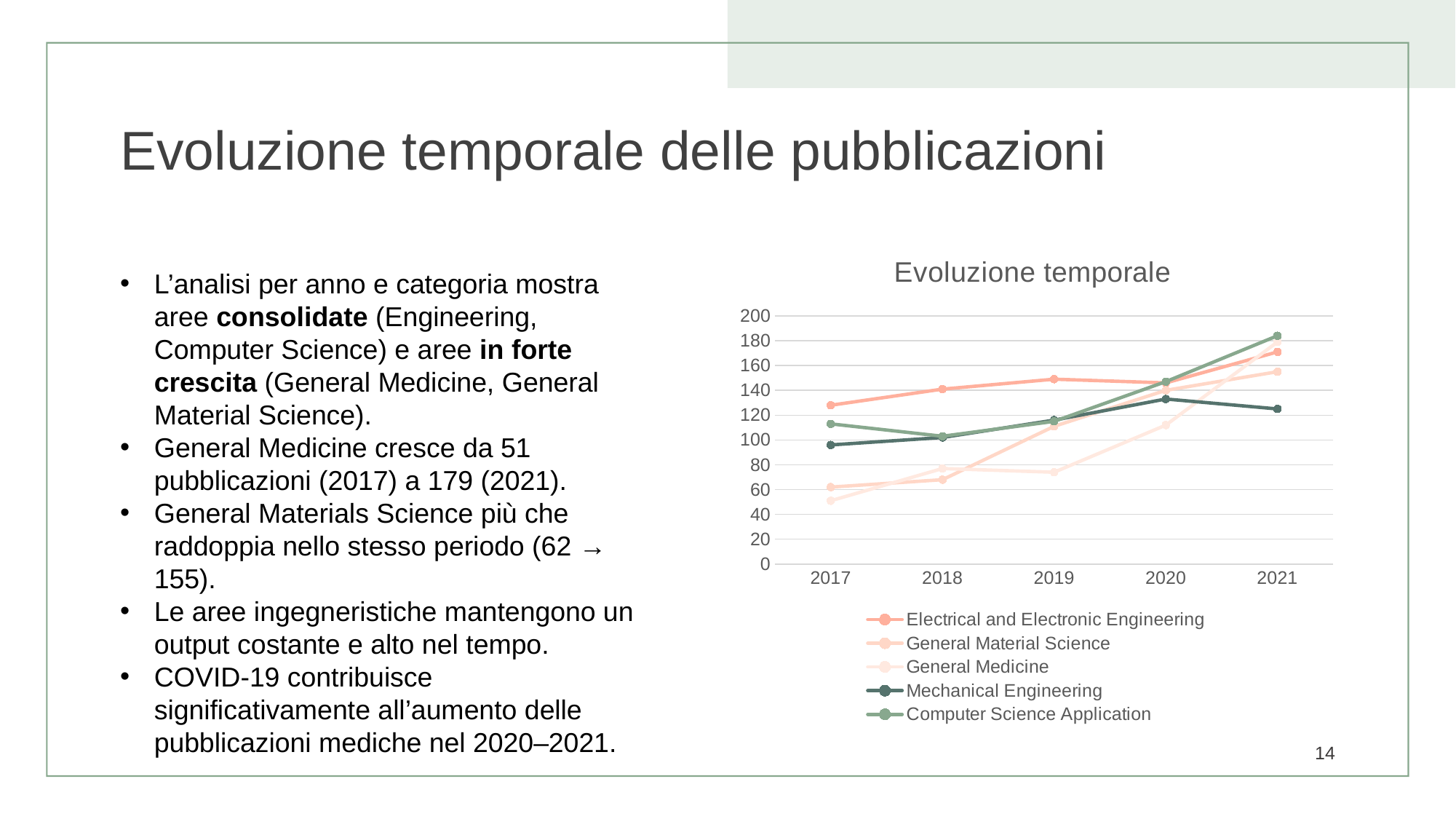

# Evoluzione temporale delle pubblicazioni

### Chart: Evoluzione temporale

| Category | Electrical and Electronic Engineering | General Material Science | General Medicine | Mechanical Engineering | Computer Science Application  |
|---|---|---|---|---|---|
| 2017 | 128.0 | 62.0 | 51.0 | 96.0 | 113.0 |
| 2018 | 141.0 | 68.0 | 77.0 | 102.0 | 103.0 |
| 2019 | 149.0 | 111.0 | 74.0 | 116.0 | 115.0 |
| 2020 | 146.0 | 140.0 | 112.0 | 133.0 | 147.0 |
| 2021 | 171.0 | 155.0 | 179.0 | 125.0 | 184.0 |
L’analisi per anno e categoria mostra aree consolidate (Engineering, Computer Science) e aree in forte crescita (General Medicine, General Material Science).
General Medicine cresce da 51 pubblicazioni (2017) a 179 (2021).
General Materials Science più che raddoppia nello stesso periodo (62 → 155).
Le aree ingegneristiche mantengono un output costante e alto nel tempo.
COVID-19 contribuisce significativamente all’aumento delle pubblicazioni mediche nel 2020–2021.
14